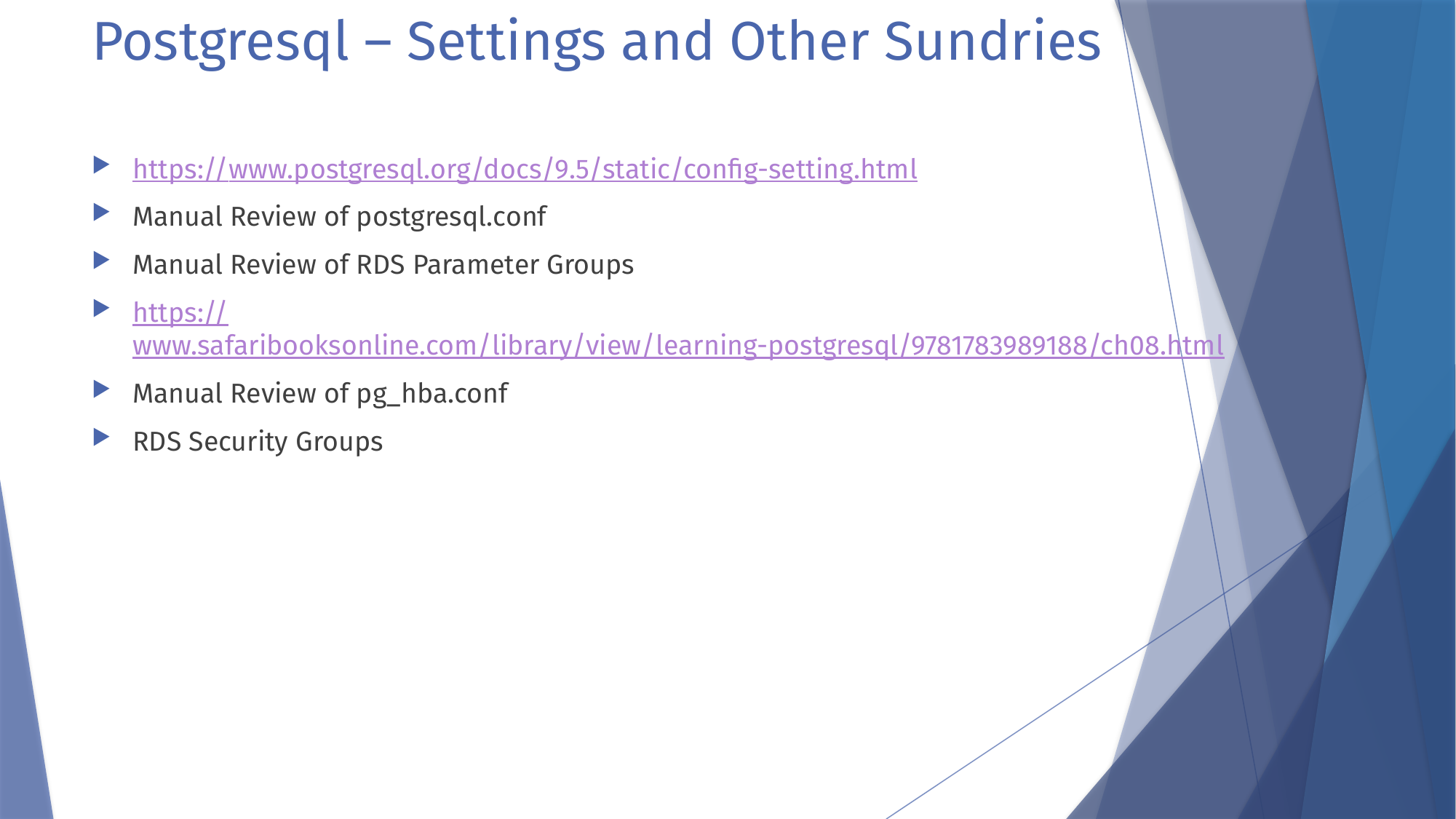

# Postgresql – Settings and Other Sundries
https://www.postgresql.org/docs/9.5/static/config-setting.html
Manual Review of postgresql.conf
Manual Review of RDS Parameter Groups
https://www.safaribooksonline.com/library/view/learning-postgresql/9781783989188/ch08.html
Manual Review of pg_hba.conf
RDS Security Groups